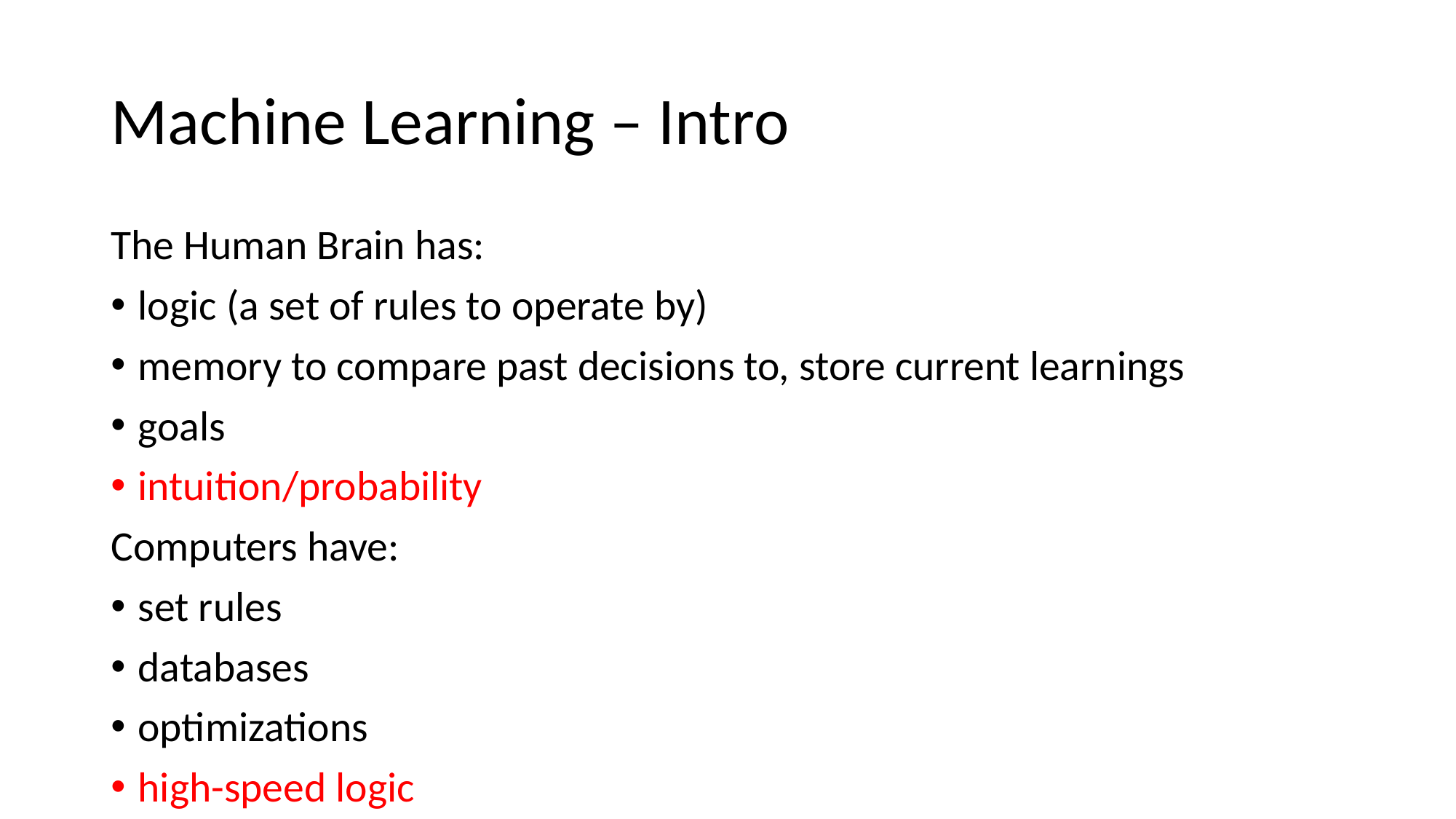

# Machine Learning – Intro
The Human Brain has:
logic (a set of rules to operate by)
memory to compare past decisions to, store current learnings
goals
intuition/probability
Computers have:
set rules
databases
optimizations
high-speed logic